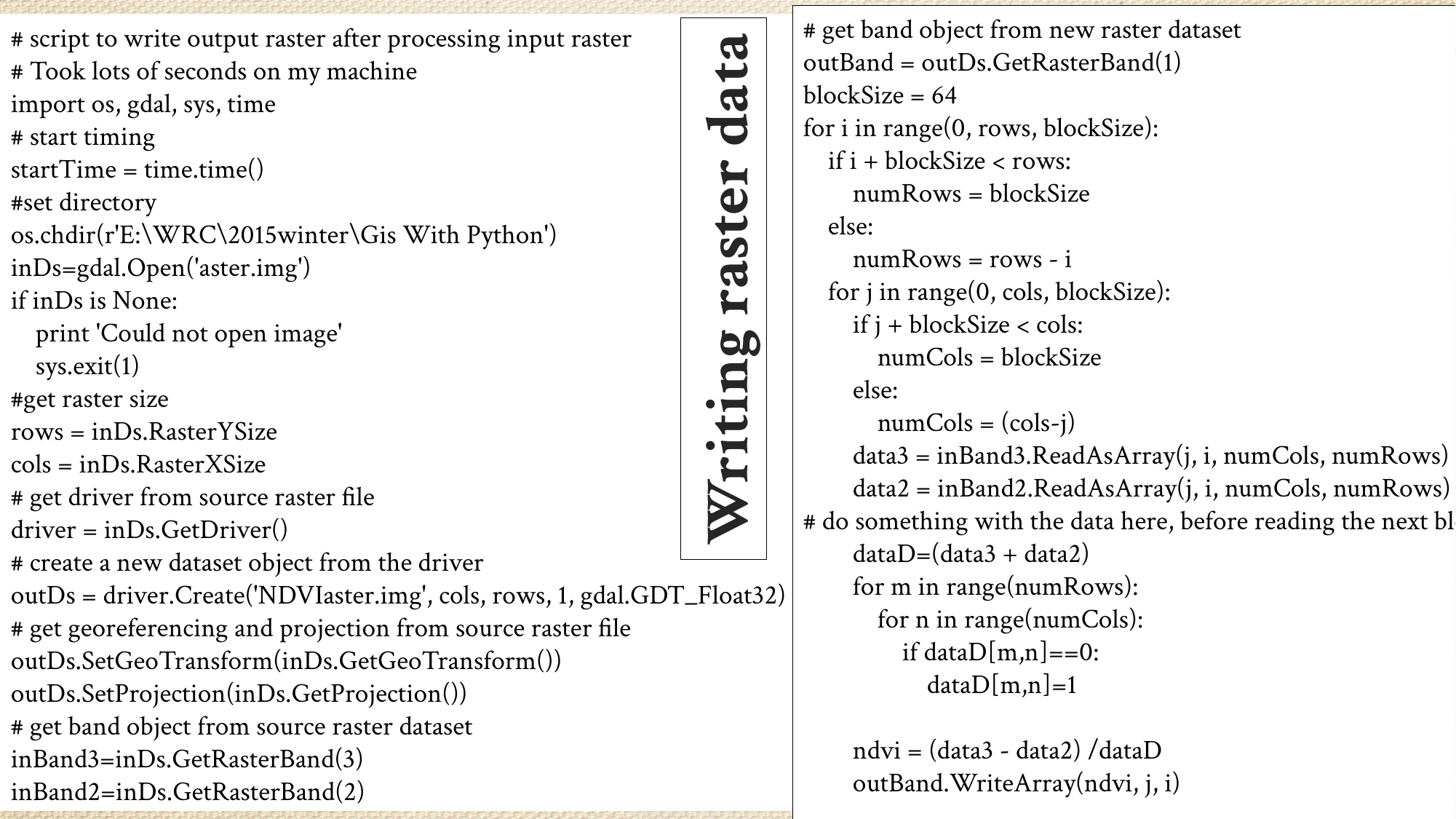

# get band object from new raster dataset
outBand = outDs.GetRasterBand(1)
blockSize = 64
for i in range(0, rows, blockSize):
    if i + blockSize < rows:
        numRows = blockSize
    else:
        numRows = rows - i
    for j in range(0, cols, blockSize):
        if j + blockSize < cols:
            numCols = blockSize
        else:
            numCols = (cols-j)
        data3 = inBand3.ReadAsArray(j, i, numCols, numRows)
        data2 = inBand2.ReadAsArray(j, i, numCols, numRows)
# do something with the data here, before reading the next block
        dataD=(data3 + data2)
        for m in range(numRows):
            for n in range(numCols):
                if dataD[m,n]==0:
                    dataD[m,n]=1

        ndvi = (data3 - data2) /dataD
        outBand.WriteArray(ndvi, j, i)

# script to write output raster after processing input raster
# Took lots of seconds on my machine
import os, gdal, sys, time
# start timing
startTime = time.time()
#set directory
os.chdir(r'E:\WRC\2015winter\Gis With Python')
inDs=gdal.Open('aster.img')
if inDs is None:
    print 'Could not open image'
    sys.exit(1)
#get raster size
rows = inDs.RasterYSize
cols = inDs.RasterXSize
# get driver from source raster file
driver = inDs.GetDriver()
# create a new dataset object from the driver
outDs = driver.Create('NDVIaster.img', cols, rows, 1, gdal.GDT_Float32)
# get georeferencing and projection from source raster file
outDs.SetGeoTransform(inDs.GetGeoTransform())
outDs.SetProjection(inDs.GetProjection())
# get band object from source raster dataset
inBand3=inDs.GetRasterBand(3)
inBand2=inDs.GetRasterBand(2)
# Writing raster data